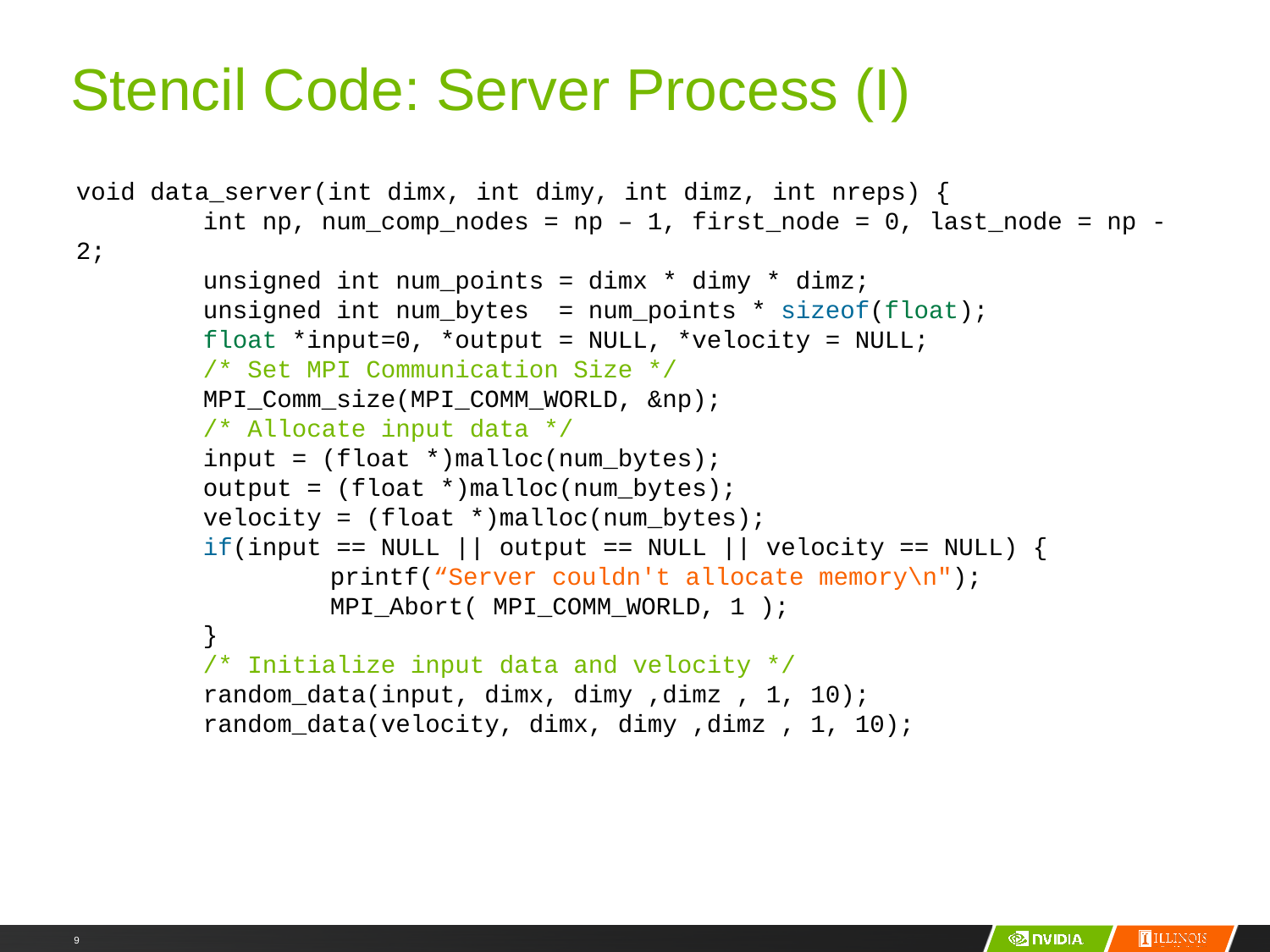

# Stencil Code: Server Process (I)
void data_server(int dimx, int dimy, int dimz, int nreps) {
	int np, num_comp_nodes = np – 1, first_node = 0, last_node = np - 2;
	unsigned int num_points = dimx * dimy * dimz;
	unsigned int num_bytes  = num_points * sizeof(float);
	float *input=0, *output = NULL, *velocity = NULL;
	/* Set MPI Communication Size */
	MPI_Comm_size(MPI_COMM_WORLD, &np);
	/* Allocate input data */
	input = (float *)malloc(num_bytes);
	output = (float *)malloc(num_bytes);
	velocity = (float *)malloc(num_bytes);
	if(input == NULL || output == NULL || velocity == NULL) {
		printf(“Server couldn't allocate memory\n");
		MPI_Abort( MPI_COMM_WORLD, 1 );
	}
	/* Initialize input data and velocity */
	random_data(input, dimx, dimy ,dimz , 1, 10);
	random_data(velocity, dimx, dimy ,dimz , 1, 10);